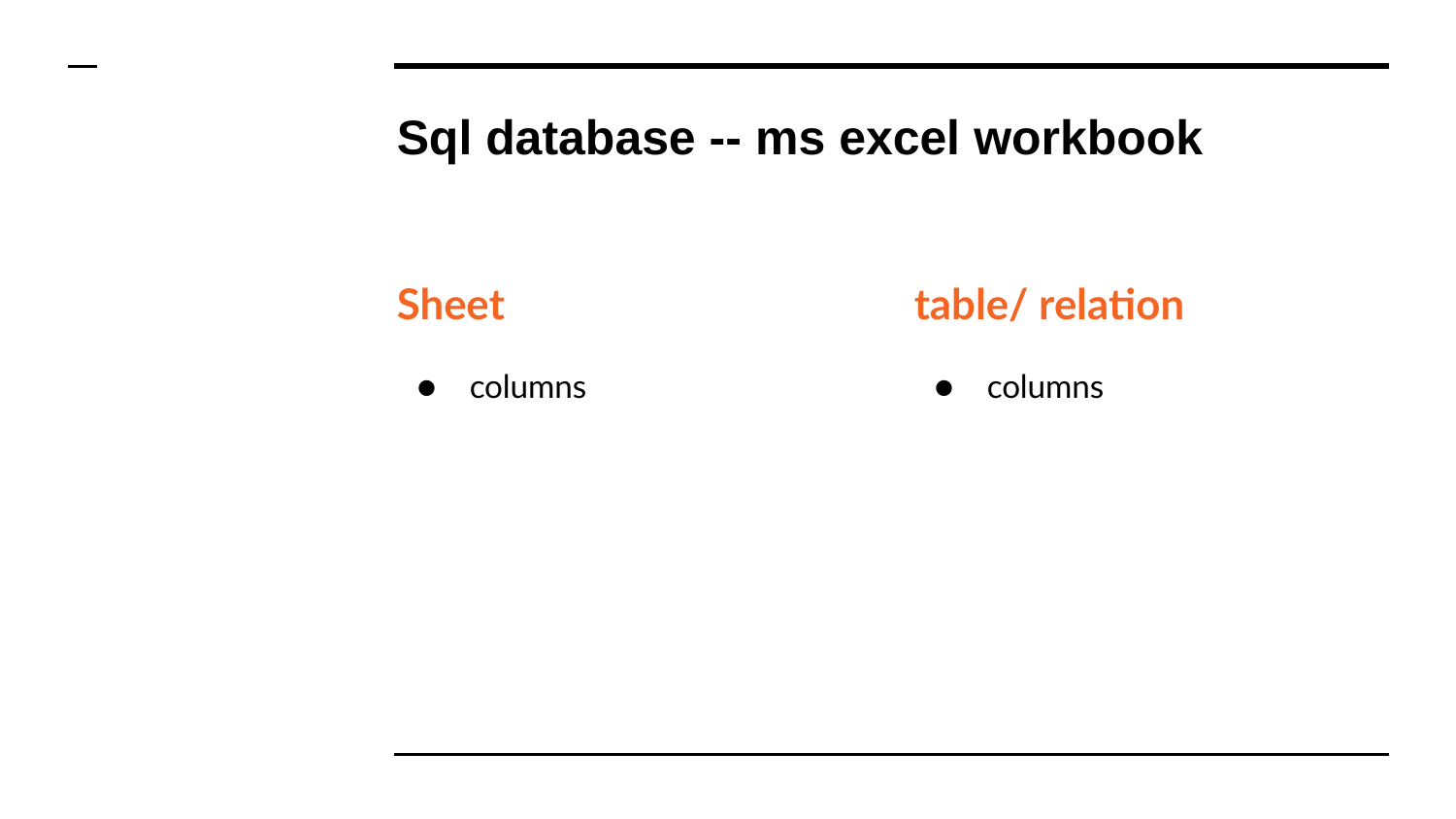

# Sql database -- ms excel workbook
Sheet
columns

table/ relation
columns